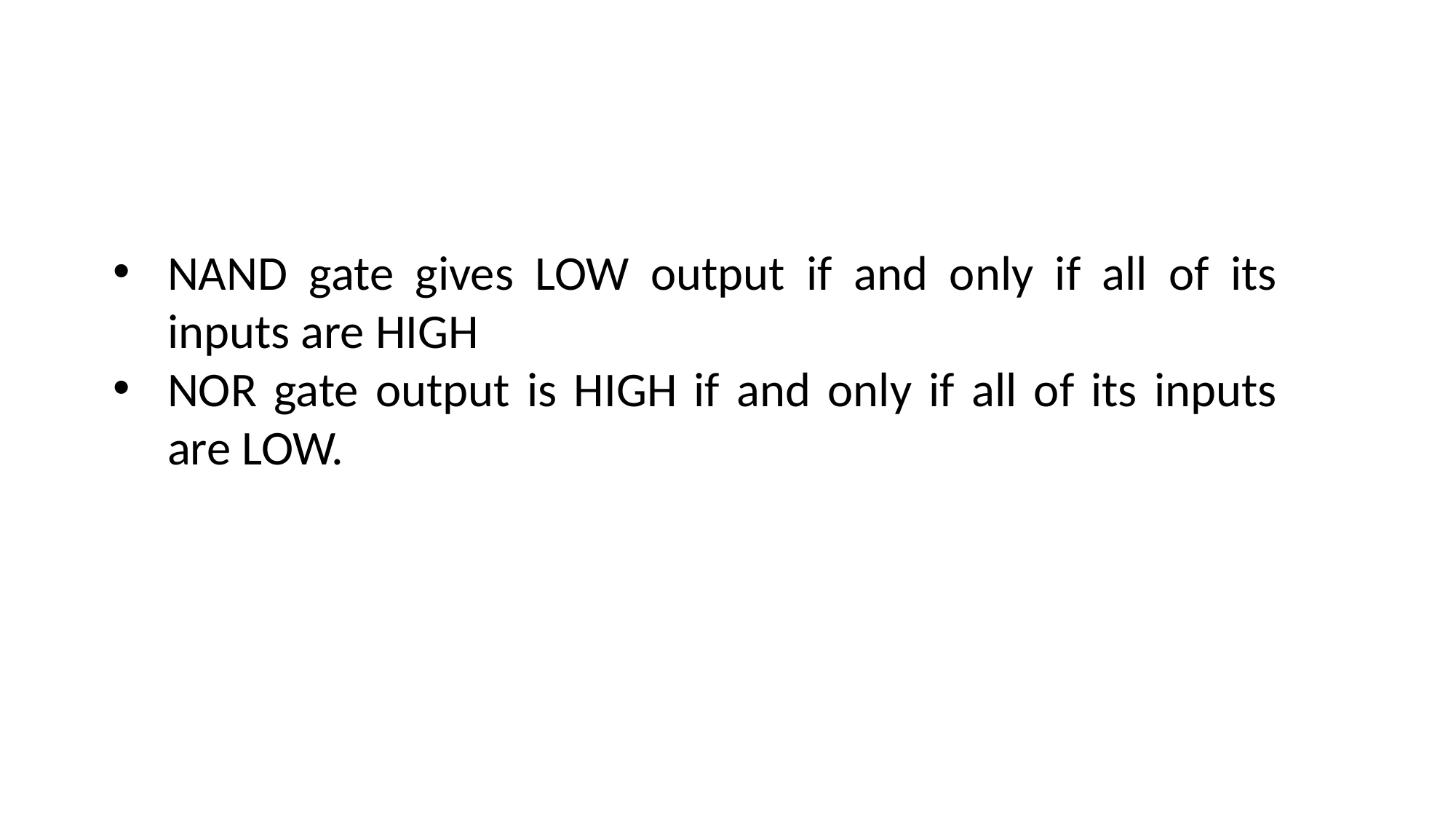

NAND gate gives LOW output if and only if all of its inputs are HIGH
NOR gate output is HIGH if and only if all of its inputs are LOW.